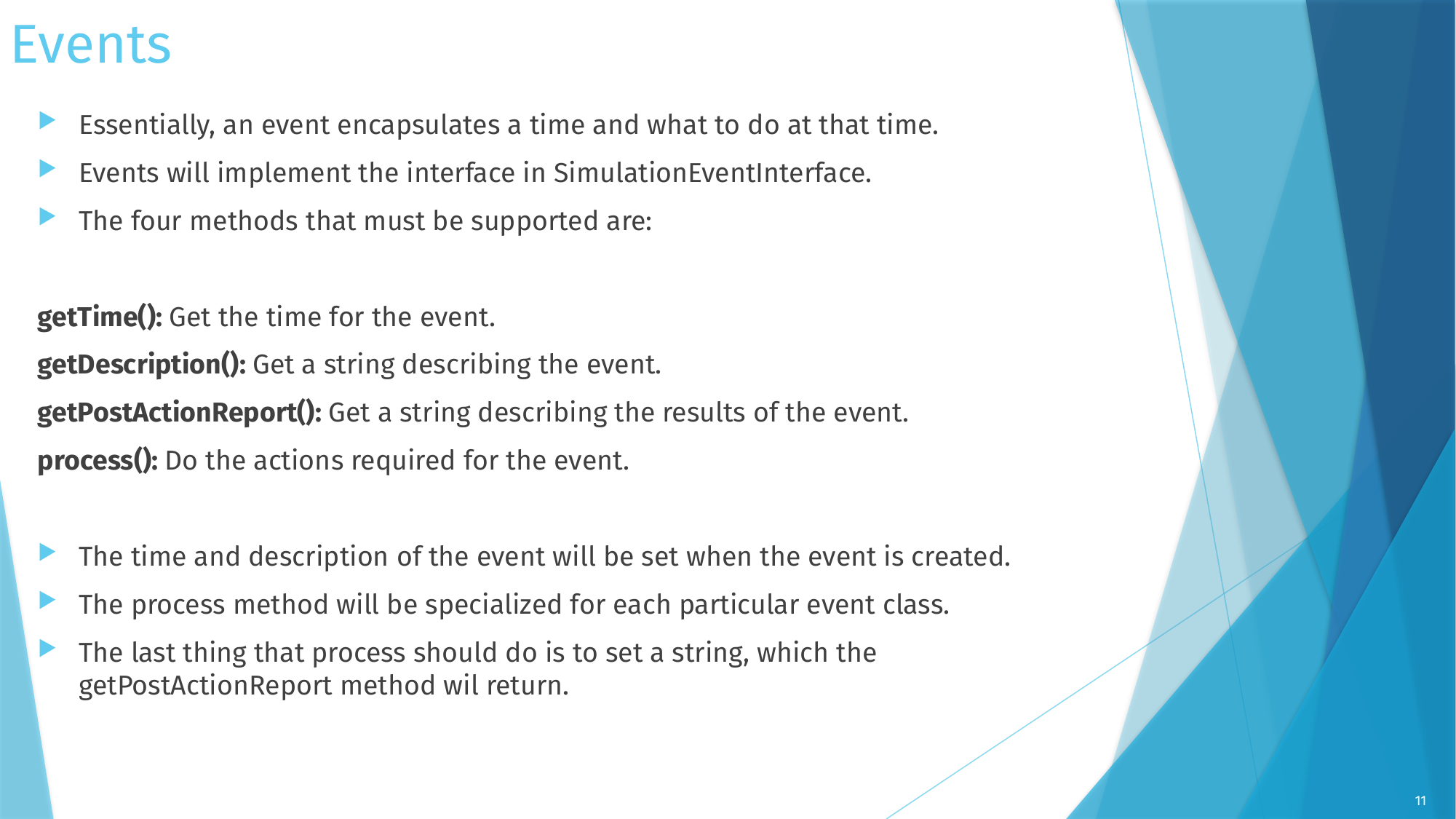

# Events
Essentially, an event encapsulates a time and what to do at that time.
Events will implement the interface in SimulationEventInterface.
The four methods that must be supported are:

getTime(): Get the time for the event.
getDescription(): Get a string describing the event.
getPostActionReport(): Get a string describing the results of the event.
process(): Do the actions required for the event.

The time and description of the event will be set when the event is created.
The process method will be specialized for each particular event class.
The last thing that process should do is to set a string, which the getPostActionReport method wil return.

11